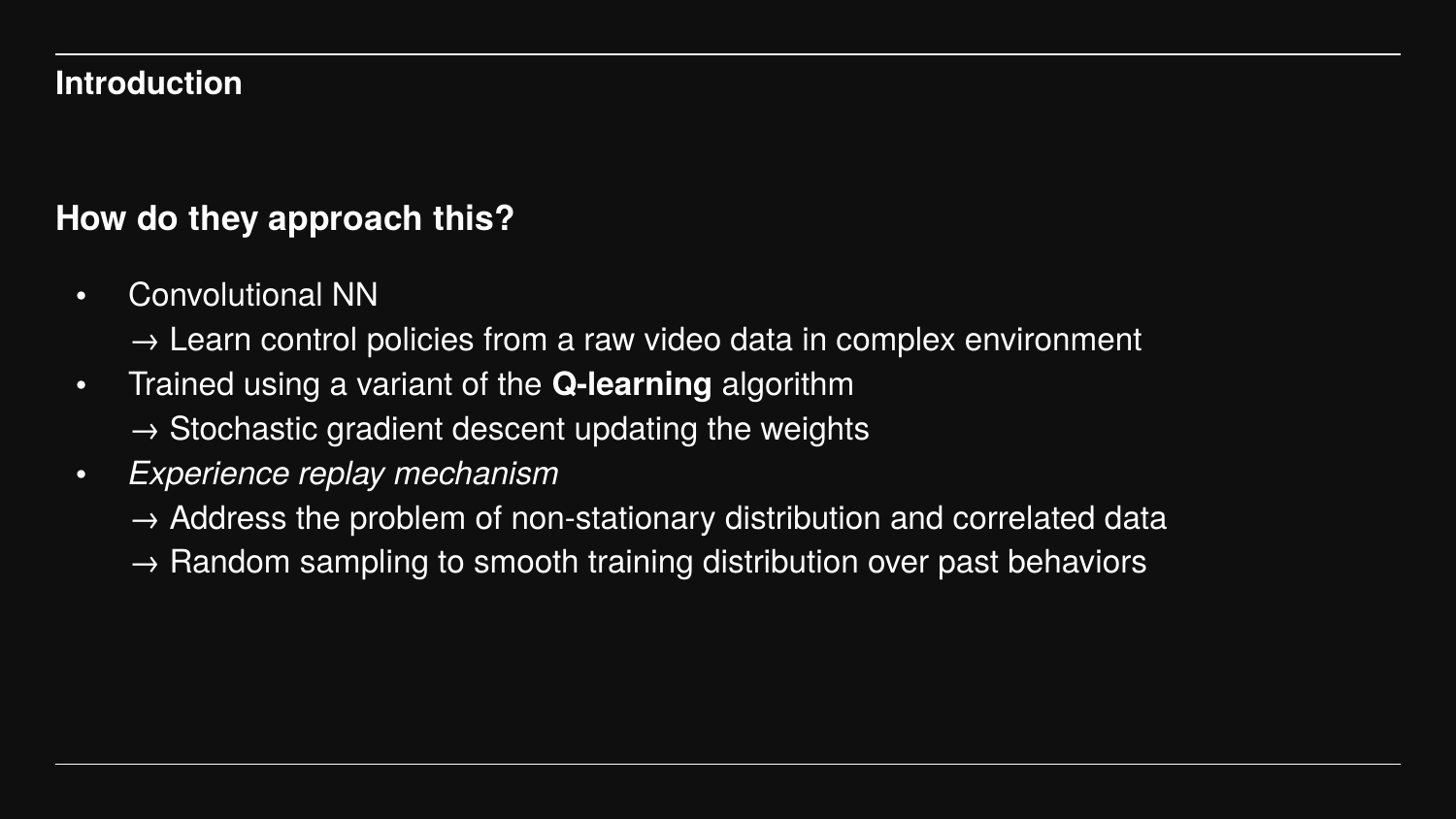

# Introduction
How do they approach this?
Convolutional NN
→ Learn control policies from a raw video data in complex environment
Trained using a variant of the Q-learning algorithm
→ Stochastic gradient descent updating the weights
Experience replay mechanism
→ Address the problem of non-stationary distribution and correlated data
→ Random sampling to smooth training distribution over past behaviors